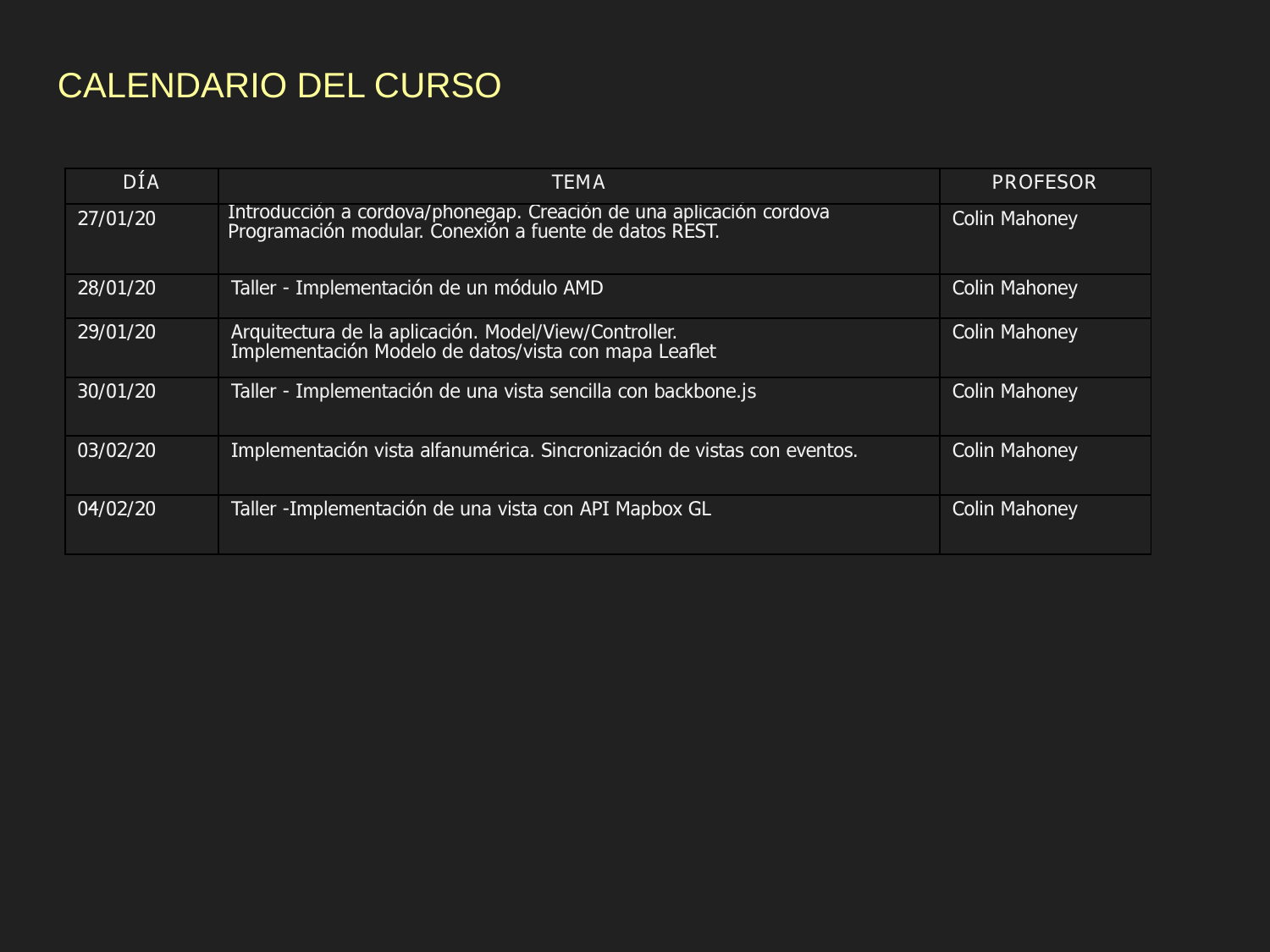

CALENDARIO DEL CURSO
| DÍA | TEMA | PROFESOR |
| --- | --- | --- |
| 27/01/20 | Introducción a cordova/phonegap. Creación de una aplicación cordova Programación modular. Conexión a fuente de datos REST. | Colin Mahoney |
| 28/01/20 | Taller - Implementación de un módulo AMD | Colin Mahoney |
| 29/01/20 | Arquitectura de la aplicación. Model/View/Controller. Implementación Modelo de datos/vista con mapa Leaflet | Colin Mahoney |
| 30/01/20 | Taller - Implementación de una vista sencilla con backbone.js | Colin Mahoney |
| 03/02/20 | Implementación vista alfanumérica. Sincronización de vistas con eventos. | Colin Mahoney |
| 04/02/20 | Taller -Implementación de una vista con API Mapbox GL | Colin Mahoney |